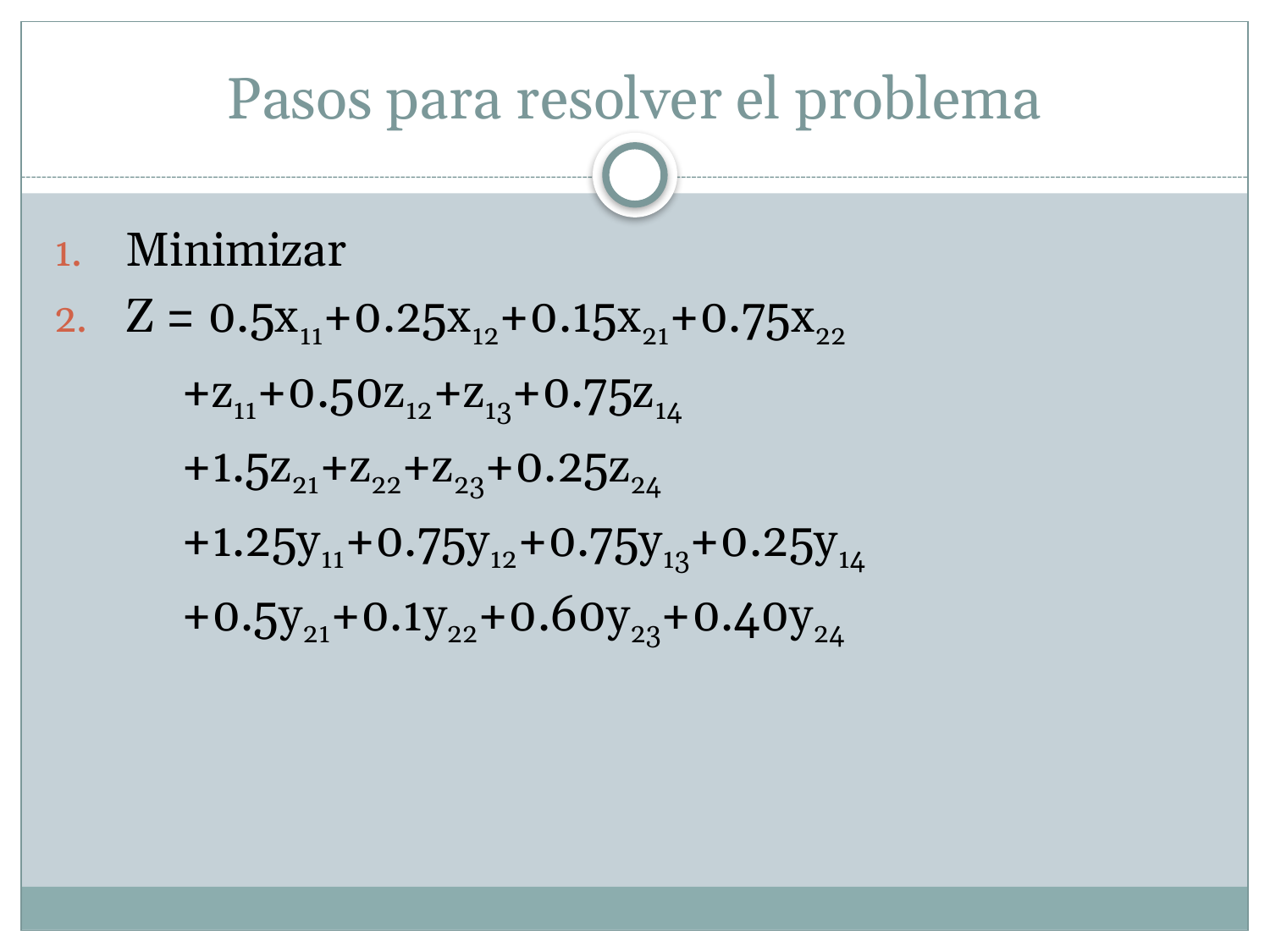

# Pasos para resolver el problema
Minimizar
Z = 0.5x11+0.25x12+0.15x21+0.75x22
	+z11+0.50z12+z13+0.75z14
	+1.5z21+z22+z23+0.25z24
	+1.25y11+0.75y12+0.75y13+0.25y14
	+0.5y21+0.1y22+0.60y23+0.40y24